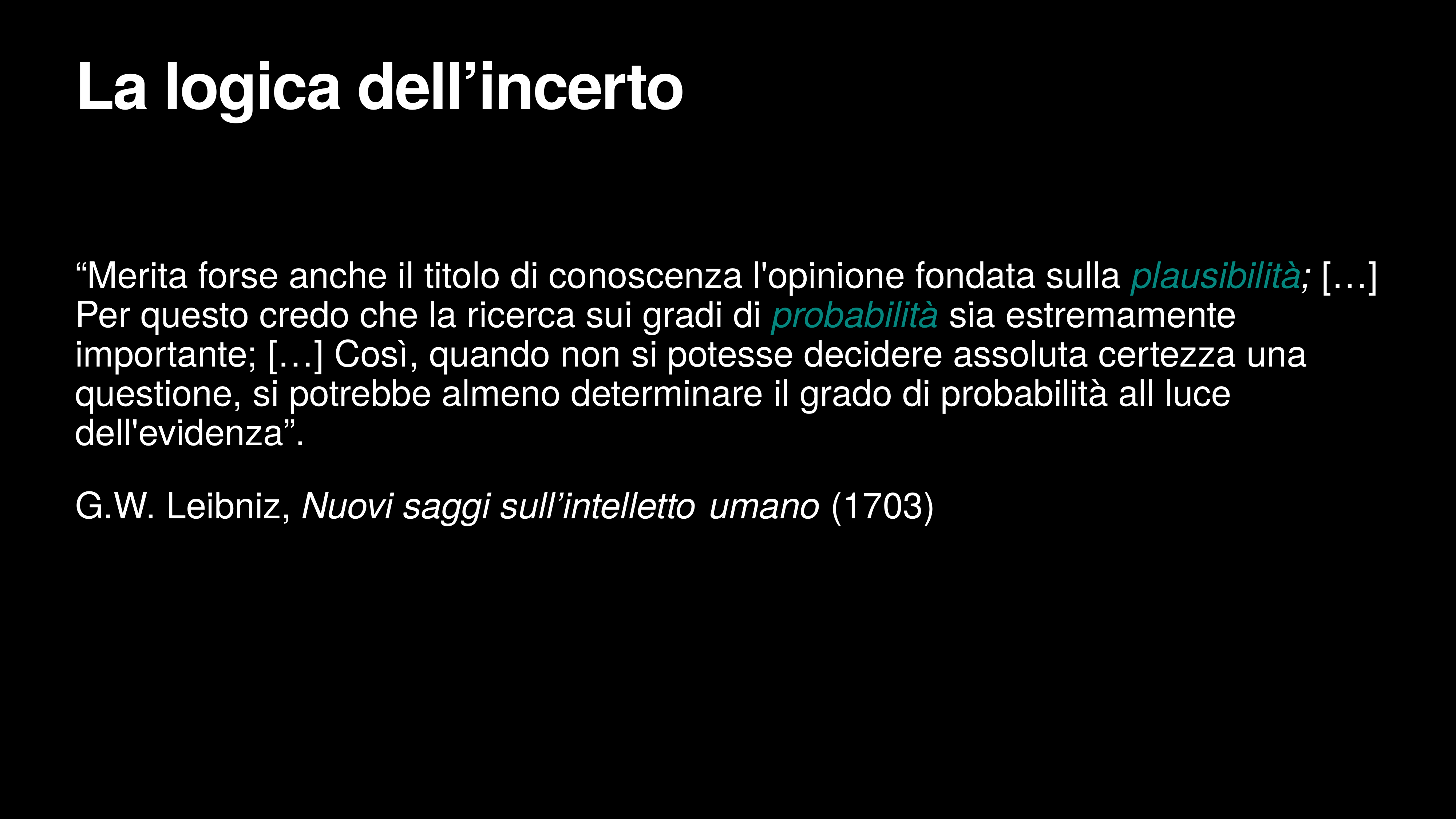

# La logica dell’incerto
“Merita forse anche il titolo di conoscenza l'opinione fondata sulla plausibilità; […] Per questo credo che la ricerca sui gradi di probabilità sia estremamente importante; […] Così, quando non si potesse decidere assoluta certezza una questione, si potrebbe almeno determinare il grado di probabilità all luce dell'evidenza”.
G.W. Leibniz, Nuovi saggi sull’intelletto  umano (1703)